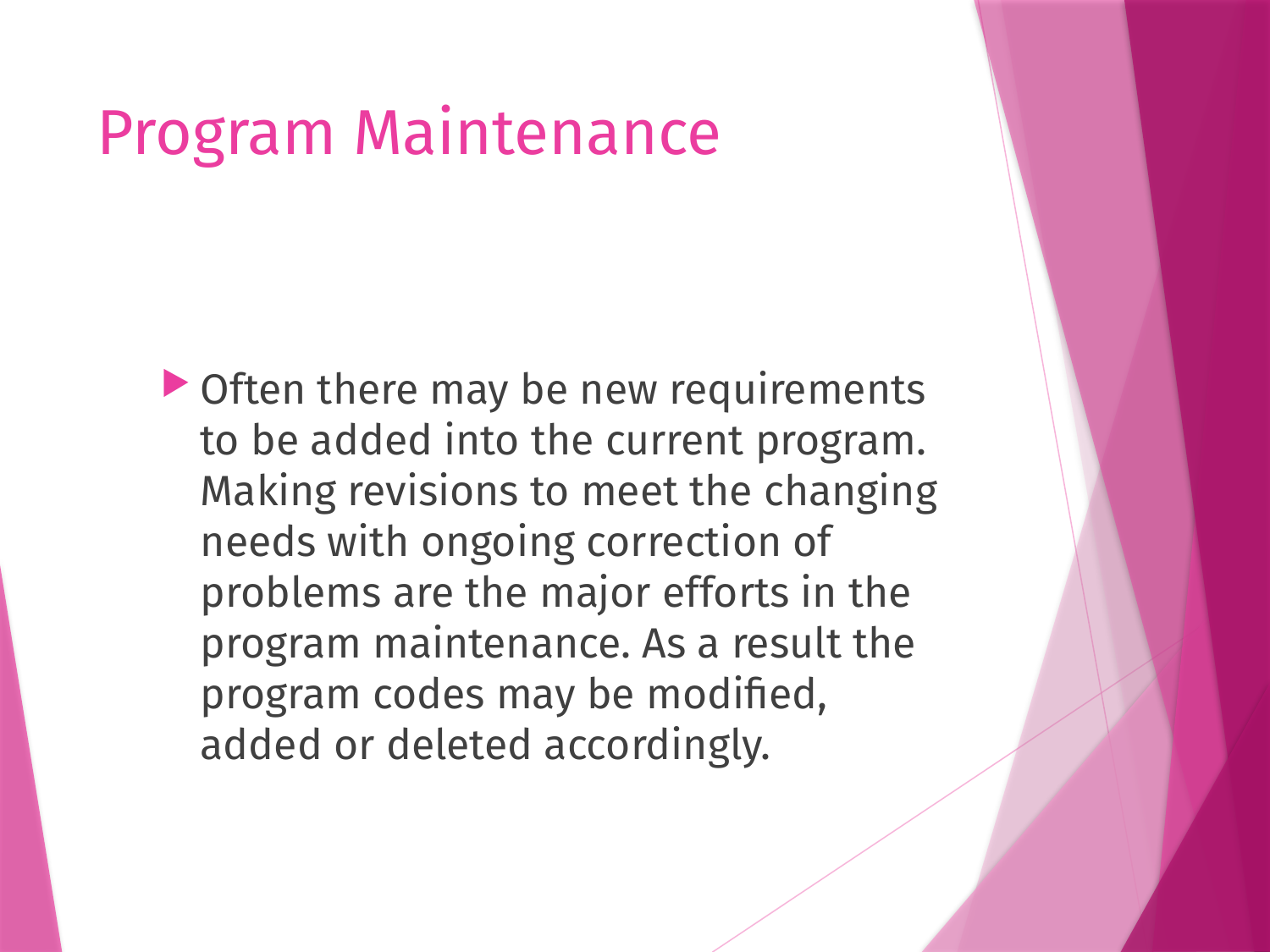

# Program Maintenance

Often there may be new requirements to be added into the current program. Making revisions to meet the changing needs with ongoing correction of problems are the major efforts in the program maintenance. As a result the program codes may be modified, added or deleted accordingly.